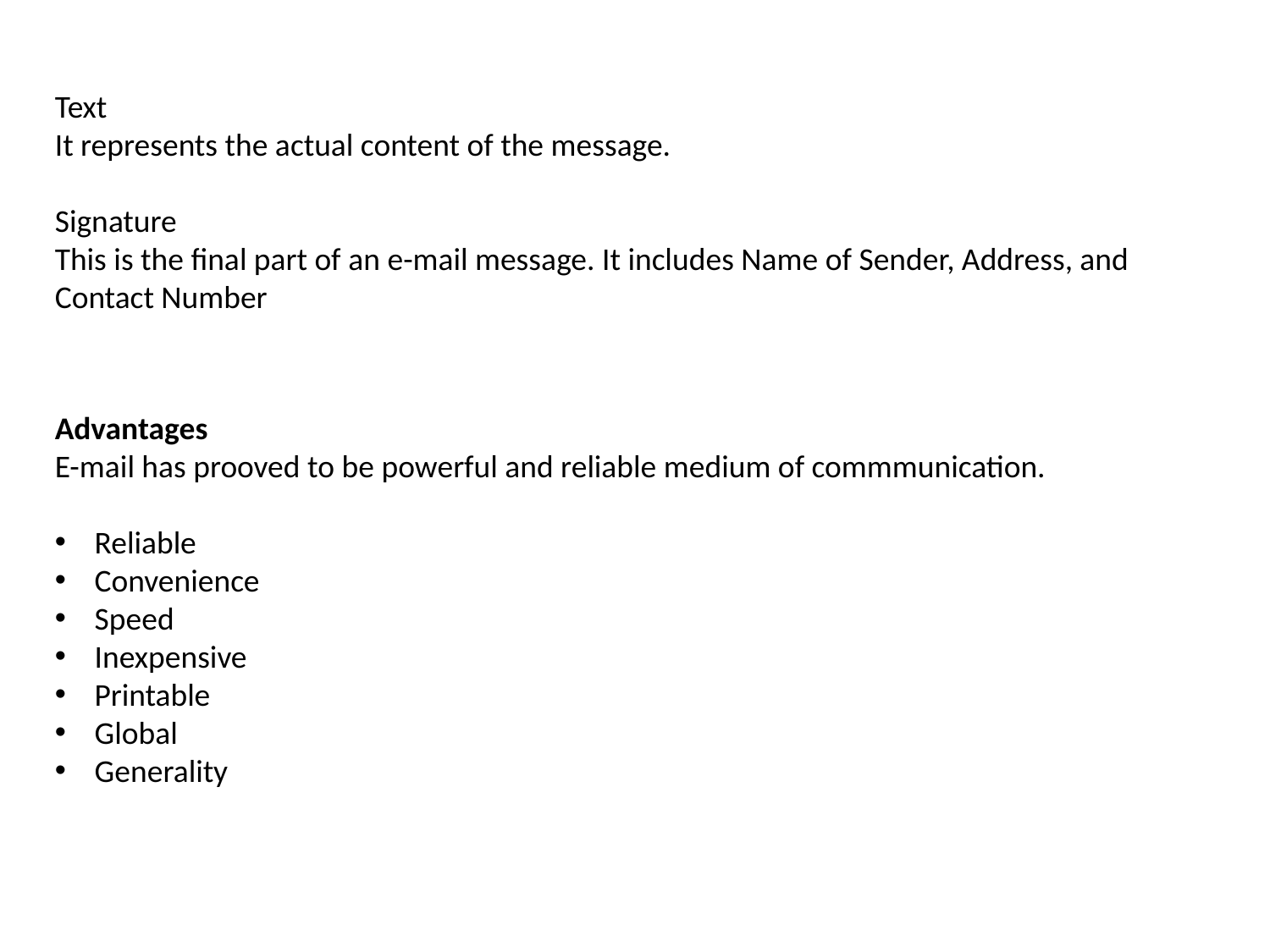

Text
It represents the actual content of the message.

Signature
This is the final part of an e-mail message. It includes Name of Sender, Address, and Contact Number
Advantages
E-mail has prooved to be powerful and reliable medium of commmunication.

Reliable
Convenience
Speed
Inexpensive
Printable
Global
Generality